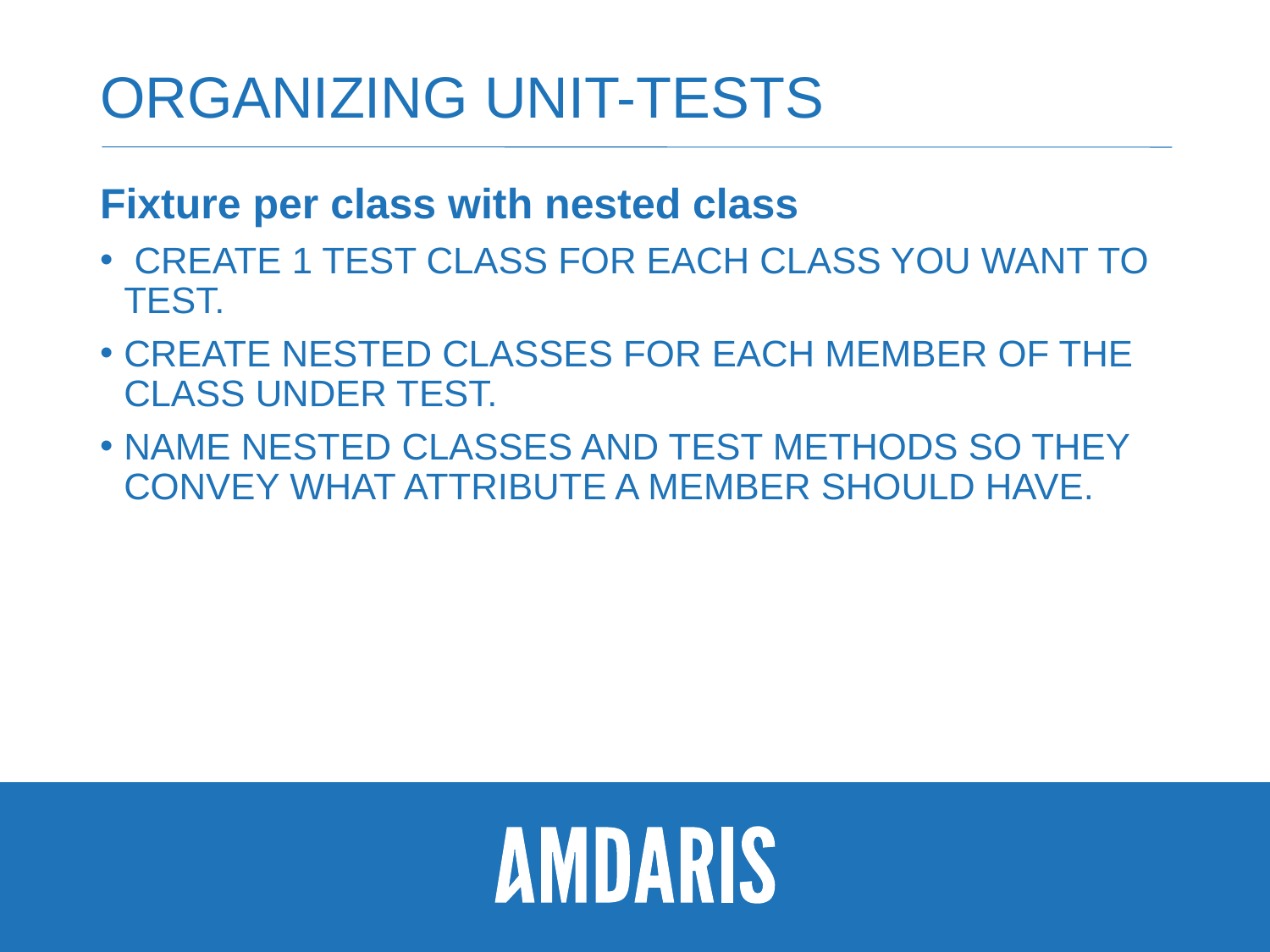

# Organizing Unit-tests
Fixture per class with nested class
 Create 1 TEST CLASS FOR EACH CLASS YOU WANT TO TEST.
CREATE NESTED CLASSES FOR EACH MEMBER OF THE CLASS UNDER TEST.
NAME NESTED CLASSES AND TEST METHODS SO THEY CONVEY WHAT ATTRIBUTE A MEMBER SHOULD HAVE.